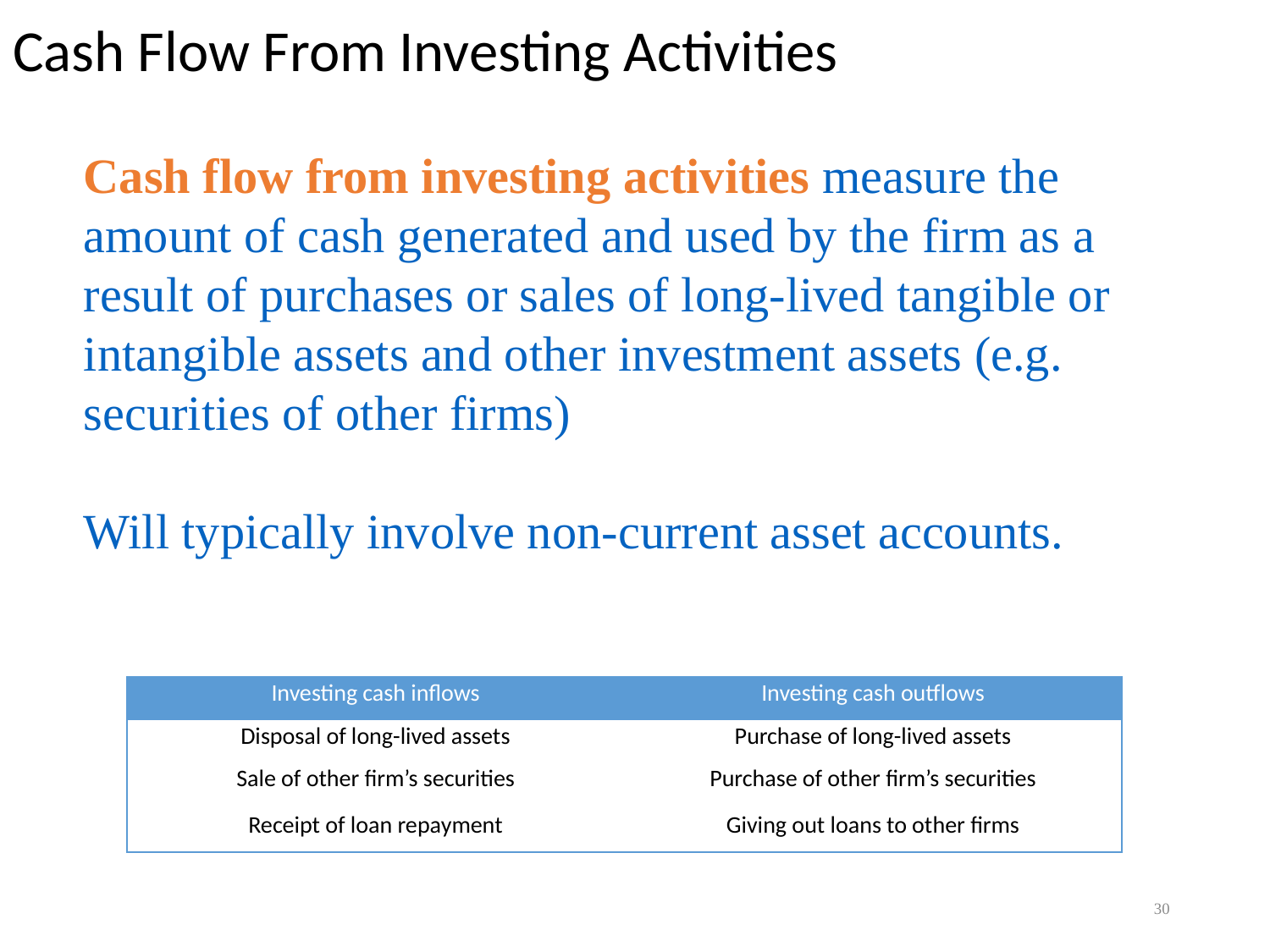

# Cash Flow From Investing Activities
Cash flow from investing activities measure the amount of cash generated and used by the firm as a result of purchases or sales of long-lived tangible or intangible assets and other investment assets (e.g. securities of other firms)

Will typically involve non-current asset accounts.

| Investing cash inflows | Investing cash outflows |
| --- | --- |
| Disposal of long-lived assets | Purchase of long-lived assets |
| Sale of other firm’s securities | Purchase of other firm’s securities |
| Receipt of loan repayment | Giving out loans to other firms |
30